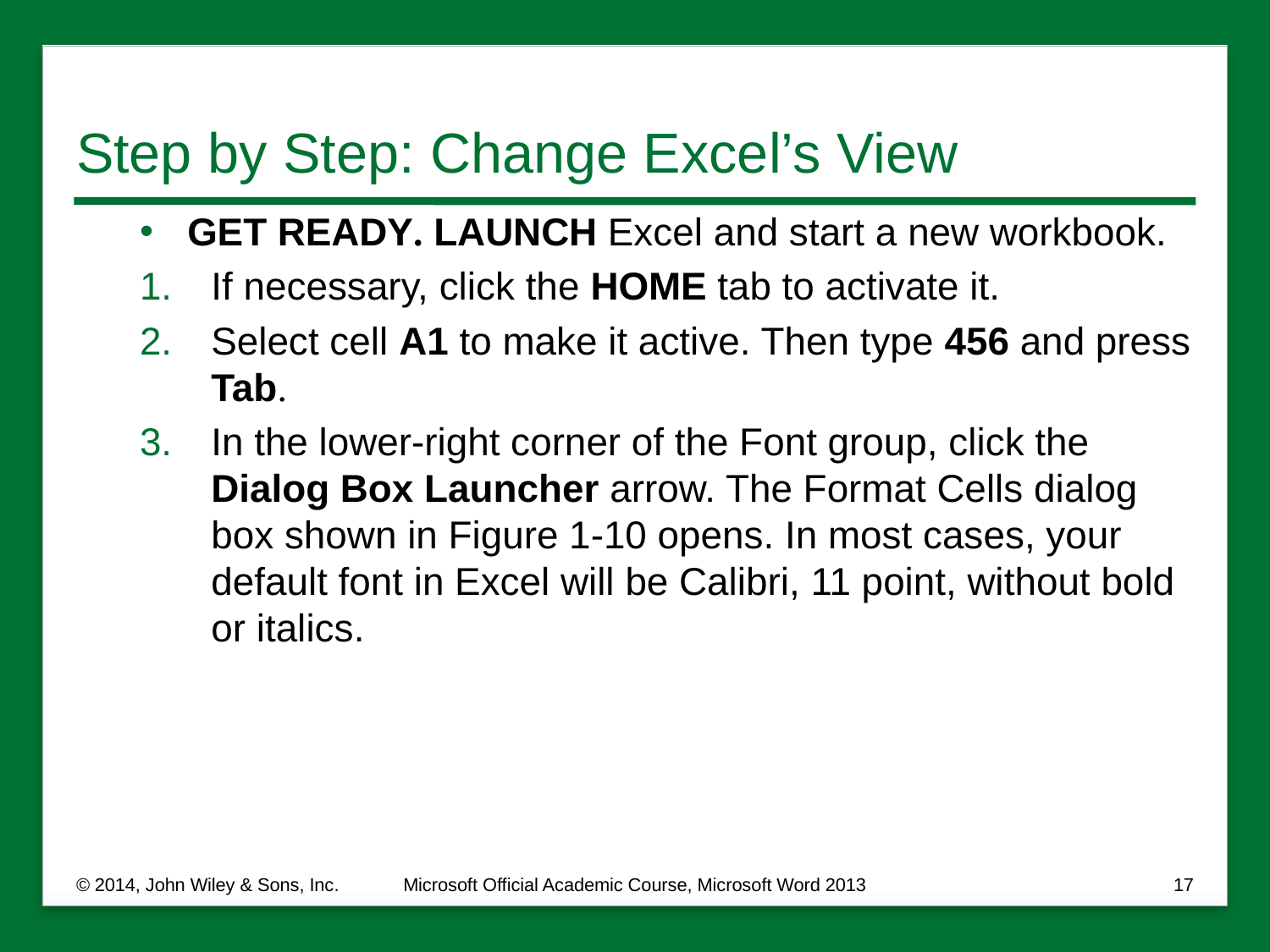

# Step by Step: Change Excel’s View
GET READY. LAUNCH Excel and start a new workbook.
If necessary, click the HOME tab to activate it.
Select cell A1 to make it active. Then type 456 and press Tab.
In the lower-right corner of the Font group, click the Dialog Box Launcher arrow. The Format Cells dialog box shown in Figure 1-10 opens. In most cases, your default font in Excel will be Calibri, 11 point, without bold or italics.
© 2014, John Wiley & Sons, Inc.
Microsoft Official Academic Course, Microsoft Word 2013
17